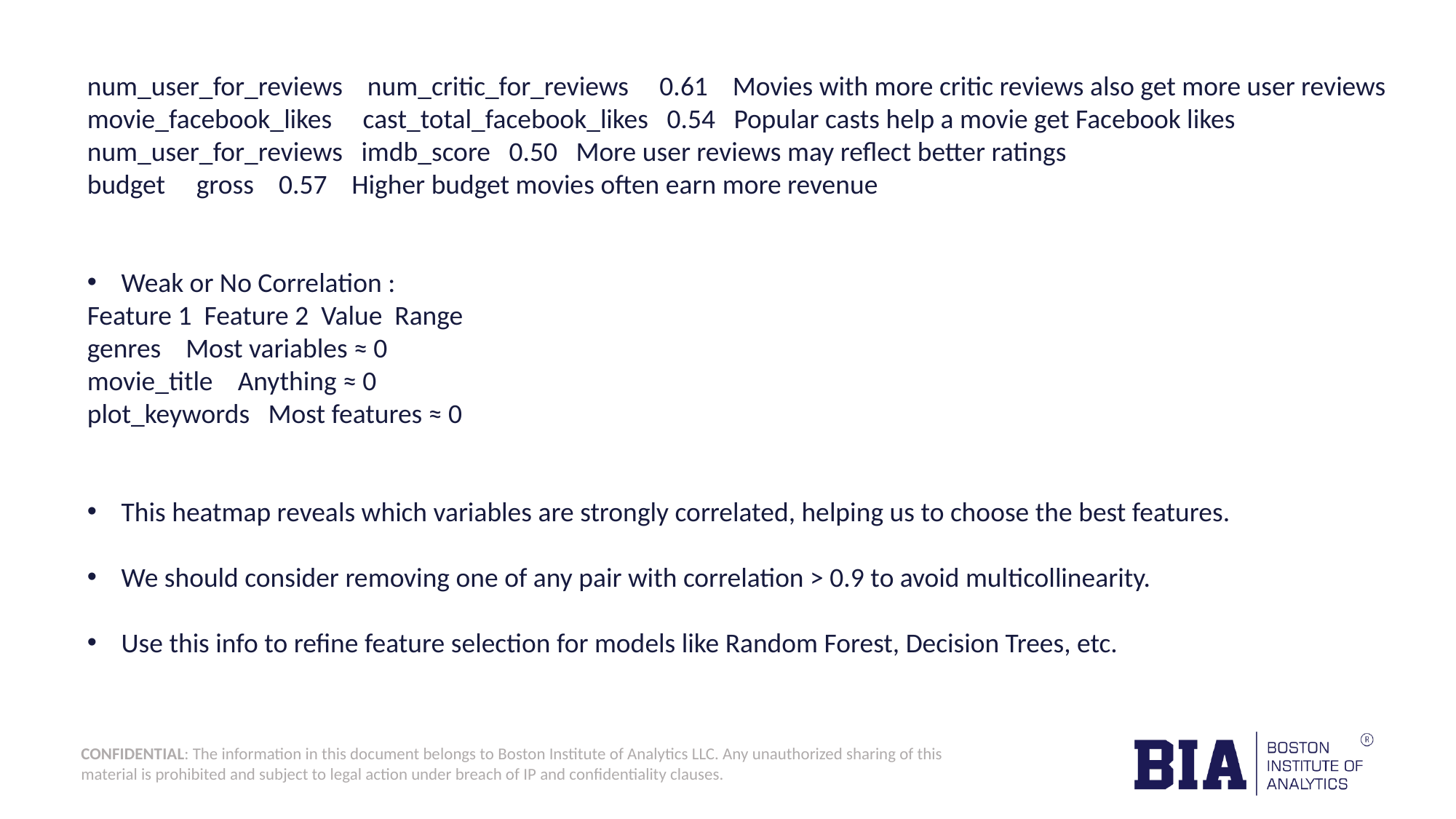

num_user_for_reviews    num_critic_for_reviews     0.61    Movies with more critic reviews also get more user reviews movie_facebook_likes     cast_total_facebook_likes   0.54   Popular casts help a movie get Facebook likes num_user_for_reviews   imdb_score   0.50   More user reviews may reflect better ratings                                          budget	gross    0.57    Higher budget movies often earn more revenue

Weak or No Correlation :
Feature 1  Feature 2  Value  Range                                                                                                                                             genres    Most variables ≈ 0                                                                                                                                                      movie_title    Anything ≈ 0
plot_keywords   Most features ≈ 0

This heatmap reveals which variables are strongly correlated, helping us to choose the best features.

We should consider removing one of any pair with correlation > 0.9 to avoid multicollinearity.

Use this info to refine feature selection for models like Random Forest, Decision Trees, etc.